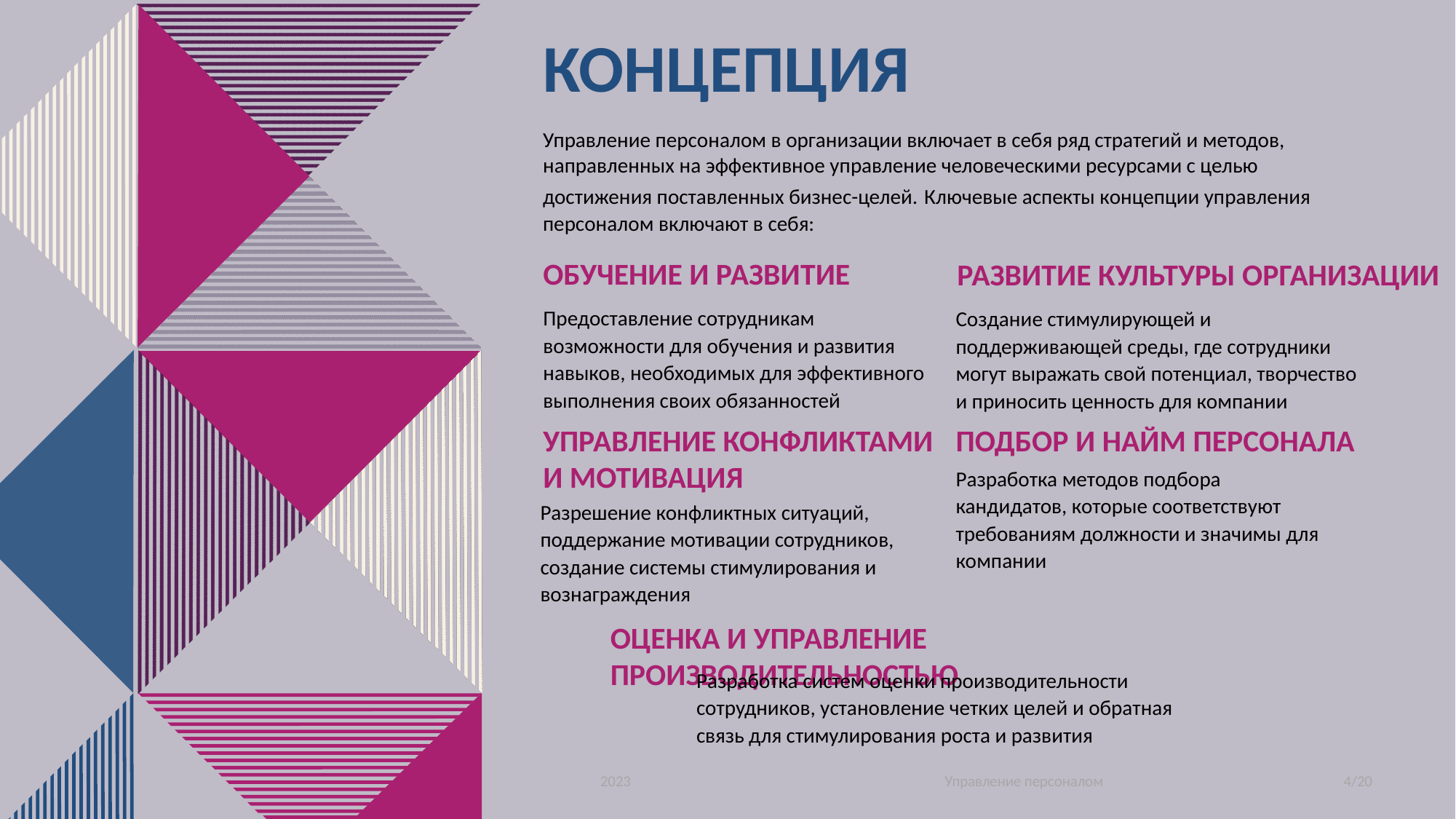

# Концепция
Управление персоналом в организации включает в себя ряд стратегий и методов, направленных на эффективное управление человеческими ресурсами с целью достижения поставленных бизнес-целей. Ключевые аспекты концепции управления персоналом включают в себя:
Обучение и развитие
Развитие культуры организации
Предоставление сотрудникам возможности для обучения и развития навыков, необходимых для эффективного выполнения своих обязанностей
Создание стимулирующей и поддерживающей среды, где сотрудники могут выражать свой потенциал, творчество и приносить ценность для компании
Управление конфликтами и мотивация
Подбор и найм персонала
Разработка методов подбора кандидатов, которые соответствуют требованиям должности и значимы для компании
Разрешение конфликтных ситуаций, поддержание мотивации сотрудников, создание системы стимулирования и вознаграждения
Оценка и управление производительностью
Разработка систем оценки производительности сотрудников, установление четких целей и обратная связь для стимулирования роста и развития
Управление персоналом
4/20
2023